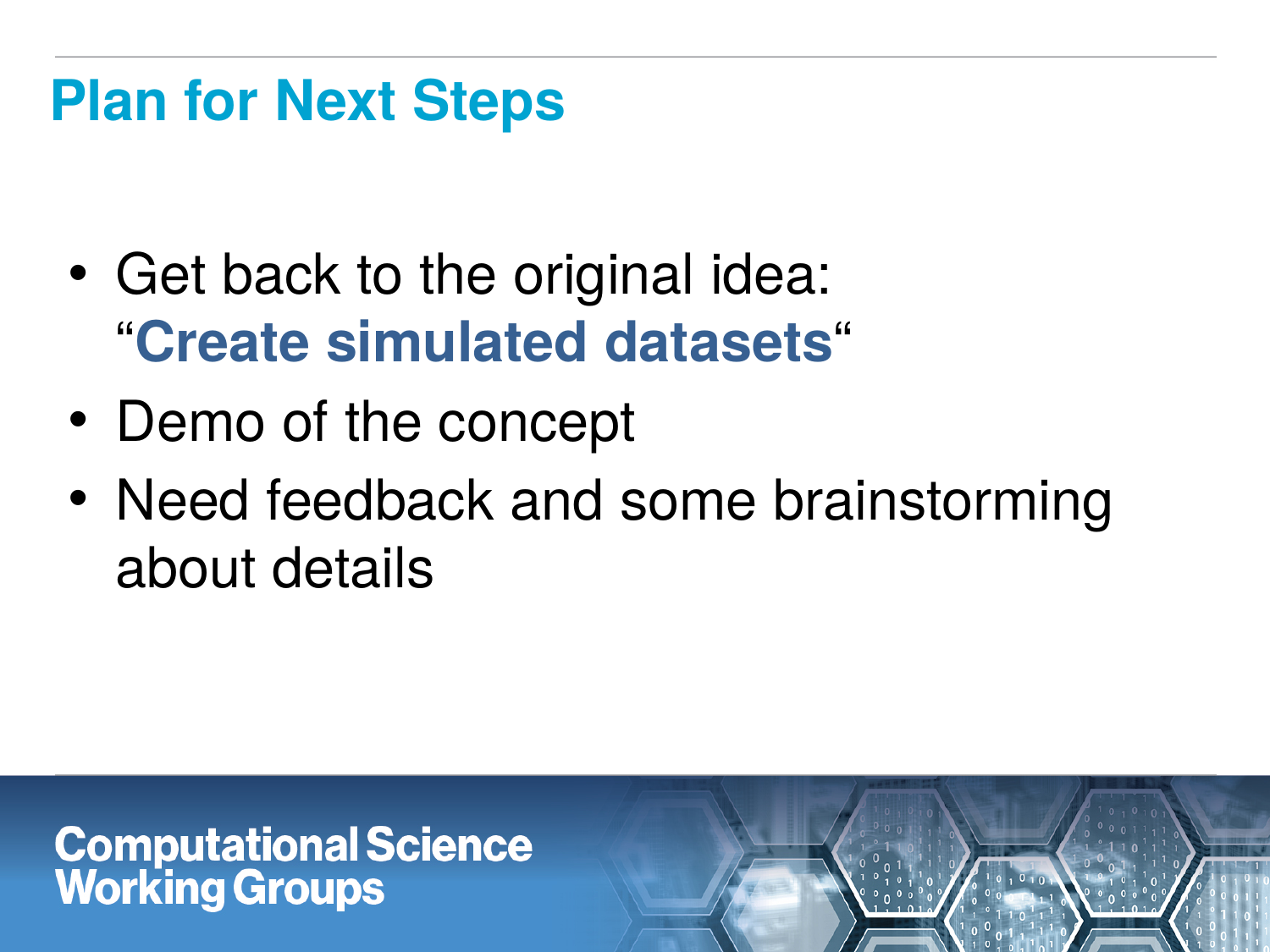

Plan for Next Steps
Get back to the original idea:
“Create simulated datasets“
Demo of the concept
Need feedback and some brainstorming about details